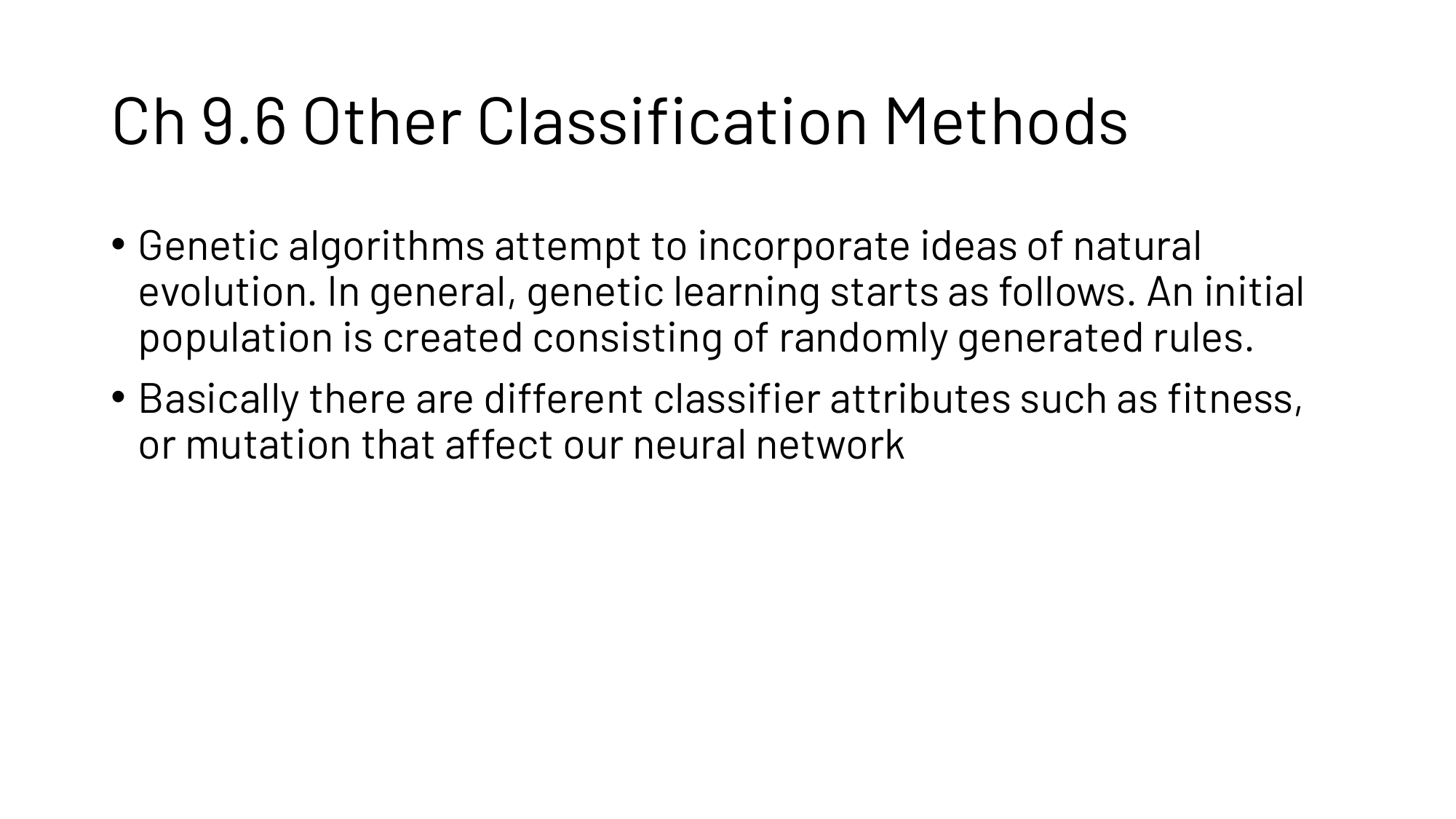

# Ch 9.6 Other Classification Methods
Genetic algorithms attempt to incorporate ideas of natural evolution. In general, genetic learning starts as follows. An initial population is created consisting of randomly generated rules.
Basically there are different classifier attributes such as fitness, or mutation that affect our neural network